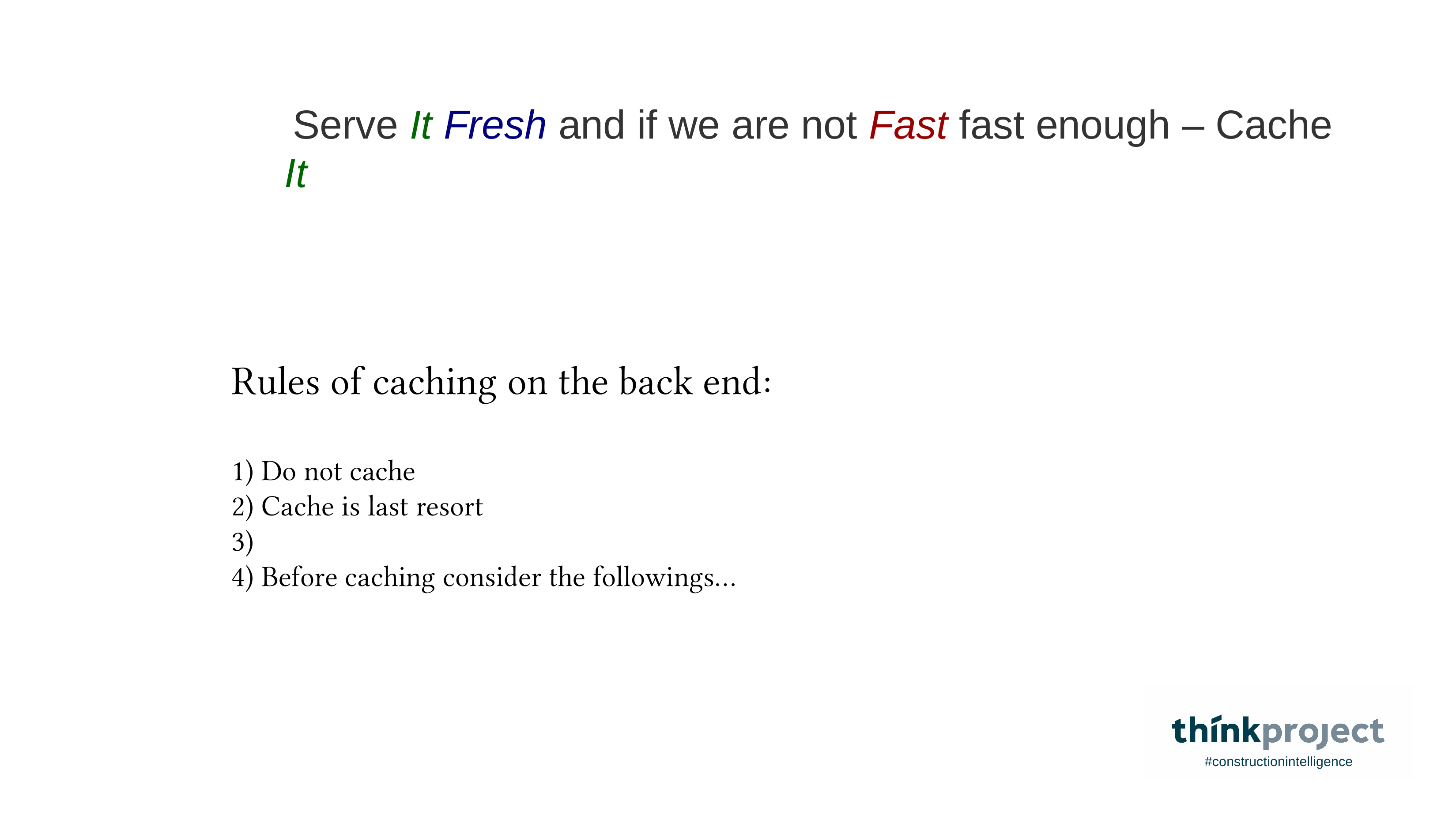

Serve It Fresh and if we are not Fast fast enough – Cache It
Rules of caching on the back end:

 Do not cache
 Cache is last resort

 Before caching consider the followings...